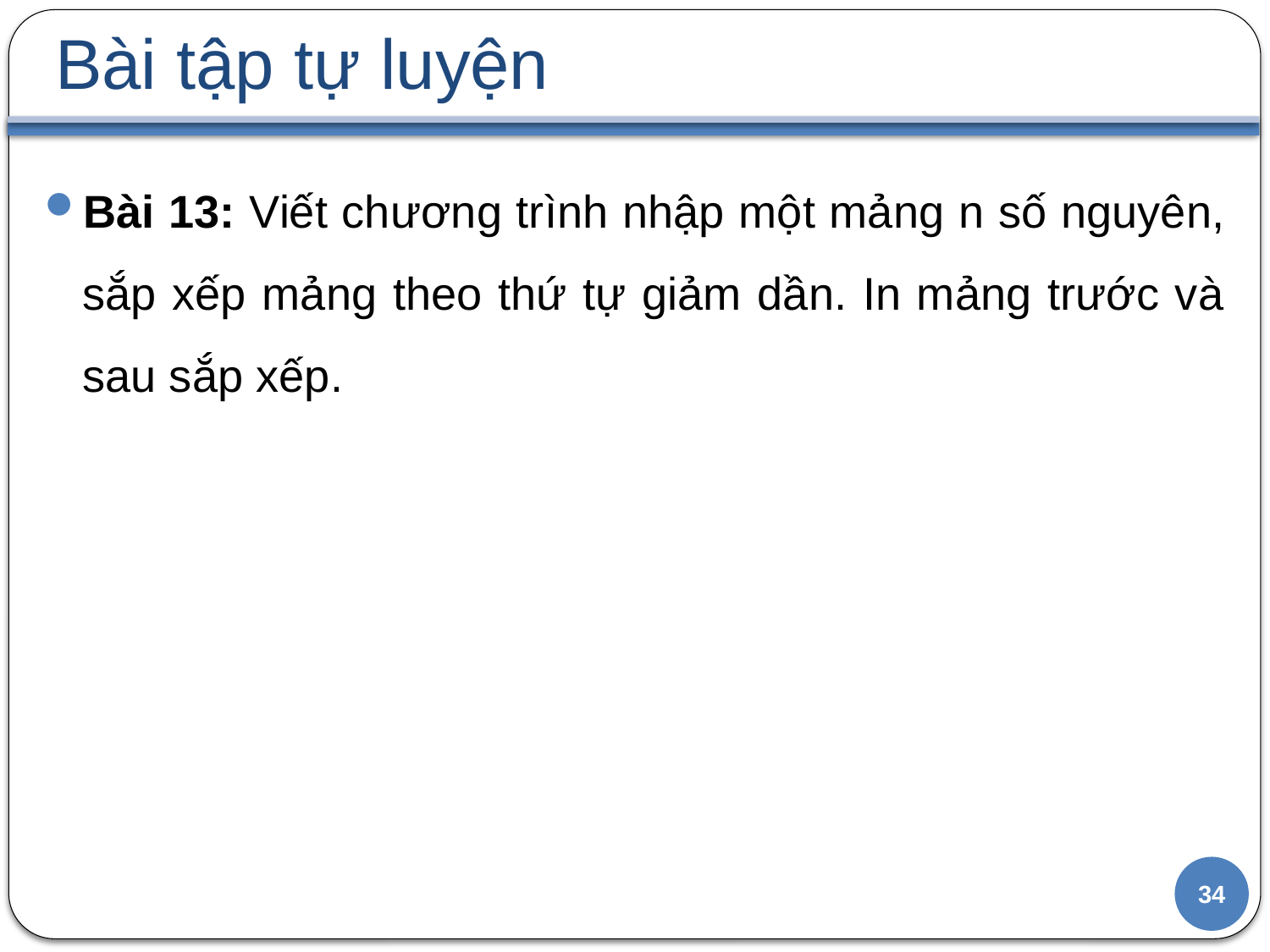

# Bài tập tự luyện
Bài 13: Viết chương trình nhập một mảng n số nguyên, sắp xếp mảng theo thứ tự giảm dần. In mảng trước và sau sắp xếp.
34